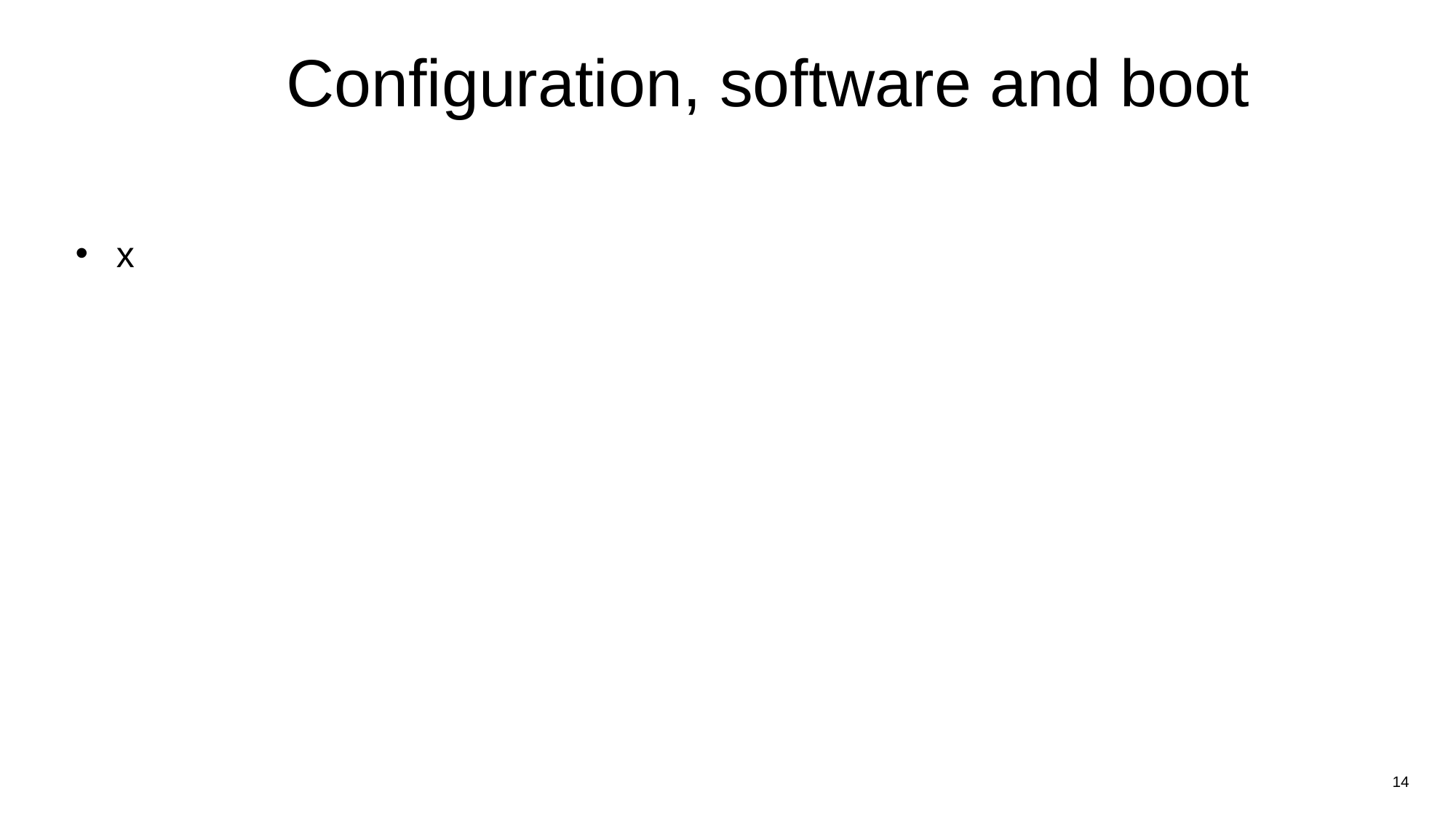

# Configuration, software and boot
x
14